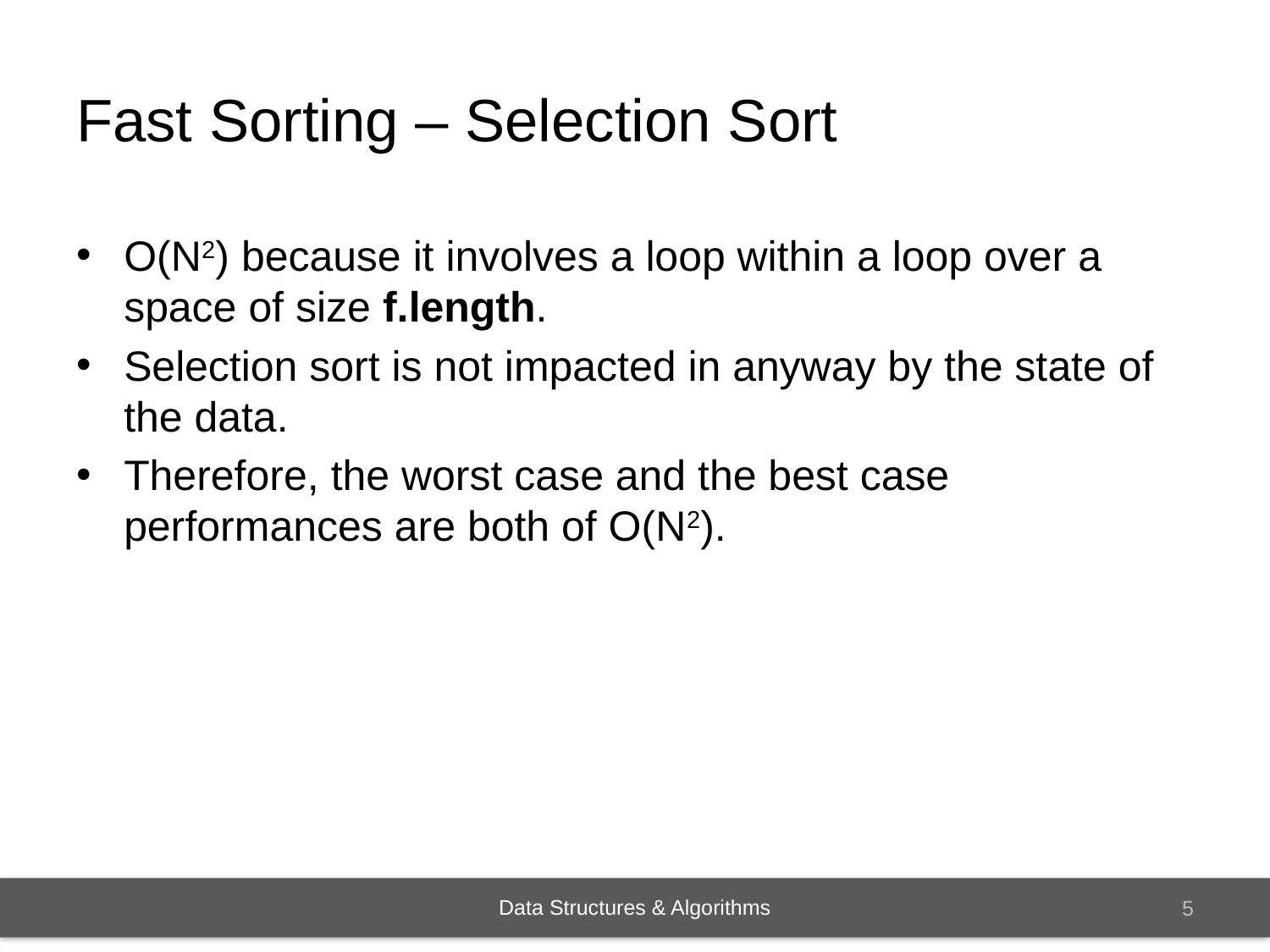

# Fast Sorting – Selection Sort
O(N2) because it involves a loop within a loop over a space of size f.length.
Selection sort is not impacted in anyway by the state of the data.
Therefore, the worst case and the best case performances are both of O(N2).

5